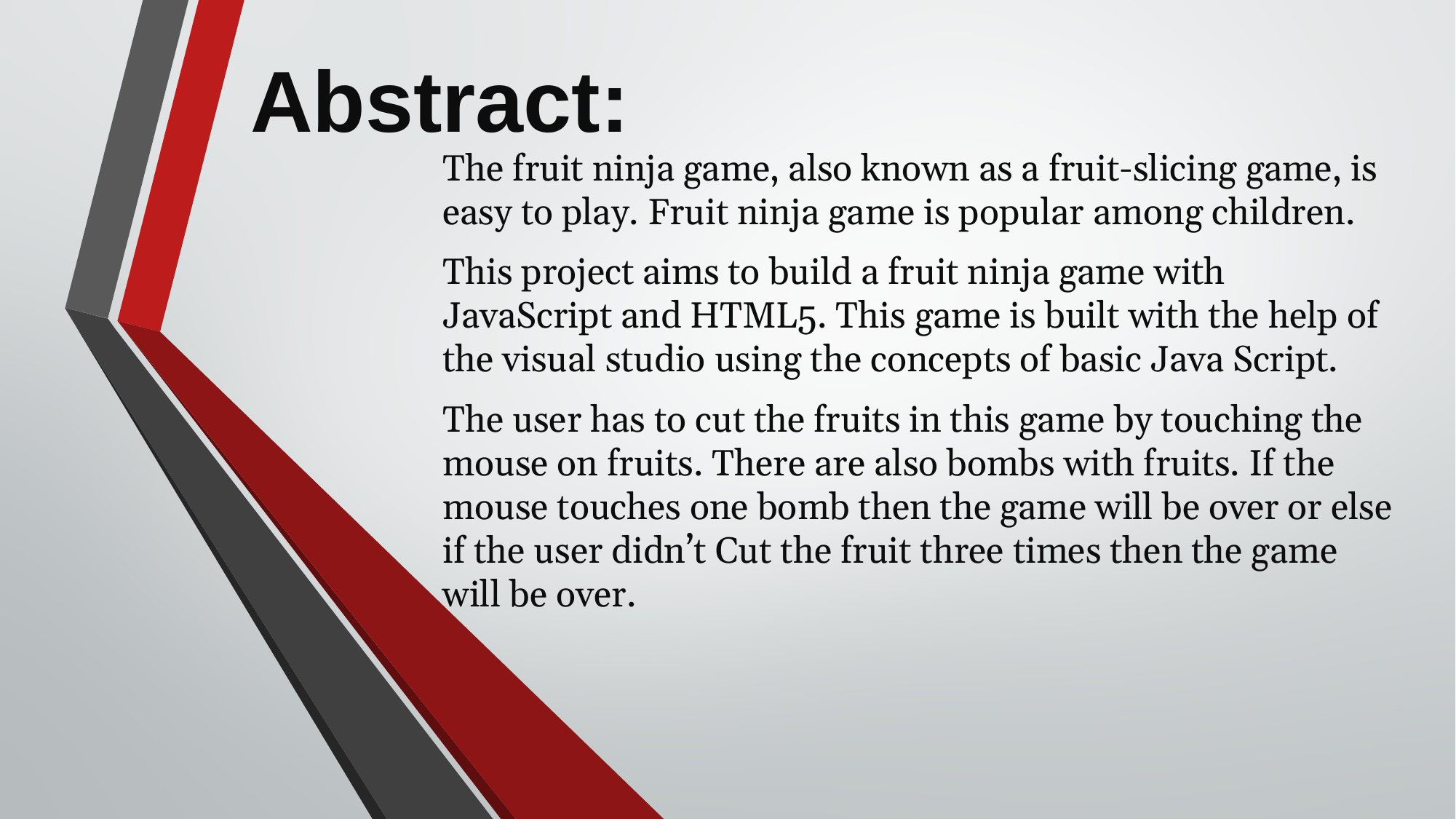

# Abstract:
The fruit ninja game, also known as a fruit-slicing game, is easy to play. Fruit ninja game is popular among children.
This project aims to build a fruit ninja game with JavaScript and HTML5. This game is built with the help of the visual studio using the concepts of basic Java Script.
The user has to cut the fruits in this game by touching the mouse on fruits. There are also bombs with fruits. If the mouse touches one bomb then the game will be over or else if the user didn’t Cut the fruit three times then the game will be over.